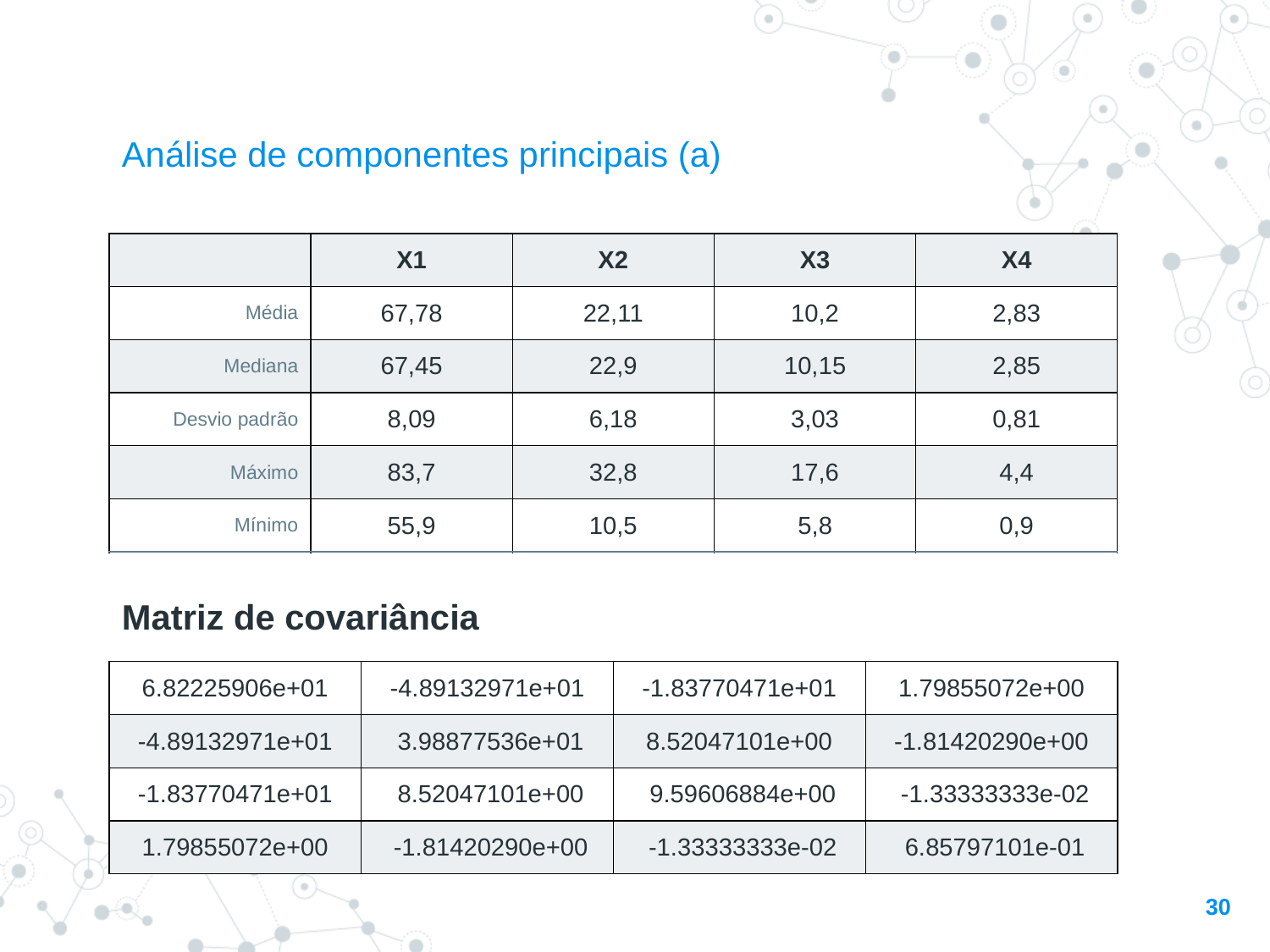

# Análise de componentes principais (a)
|  | X1 | X2 | X3 | X4 |
| --- | --- | --- | --- | --- |
| Média | 67,78 | 22,11 | 10,2 | 2,83 |
| Mediana | 67,45 | 22,9 | 10,15 | 2,85 |
| Desvio padrão | 8,09 | 6,18 | 3,03 | 0,81 |
| Máximo | 83,7 | 32,8 | 17,6 | 4,4 |
| Mínimo | 55,9 | 10,5 | 5,8 | 0,9 |
Matriz de covariância
| 6.82225906e+01 | -4.89132971e+01 | -1.83770471e+01 | 1.79855072e+00 |
| --- | --- | --- | --- |
| -4.89132971e+01 | 3.98877536e+01 | 8.52047101e+00 | -1.81420290e+00 |
| -1.83770471e+01 | 8.52047101e+00 | 9.59606884e+00 | -1.33333333e-02 |
| 1.79855072e+00 | -1.81420290e+00 | -1.33333333e-02 | 6.85797101e-01 |
30